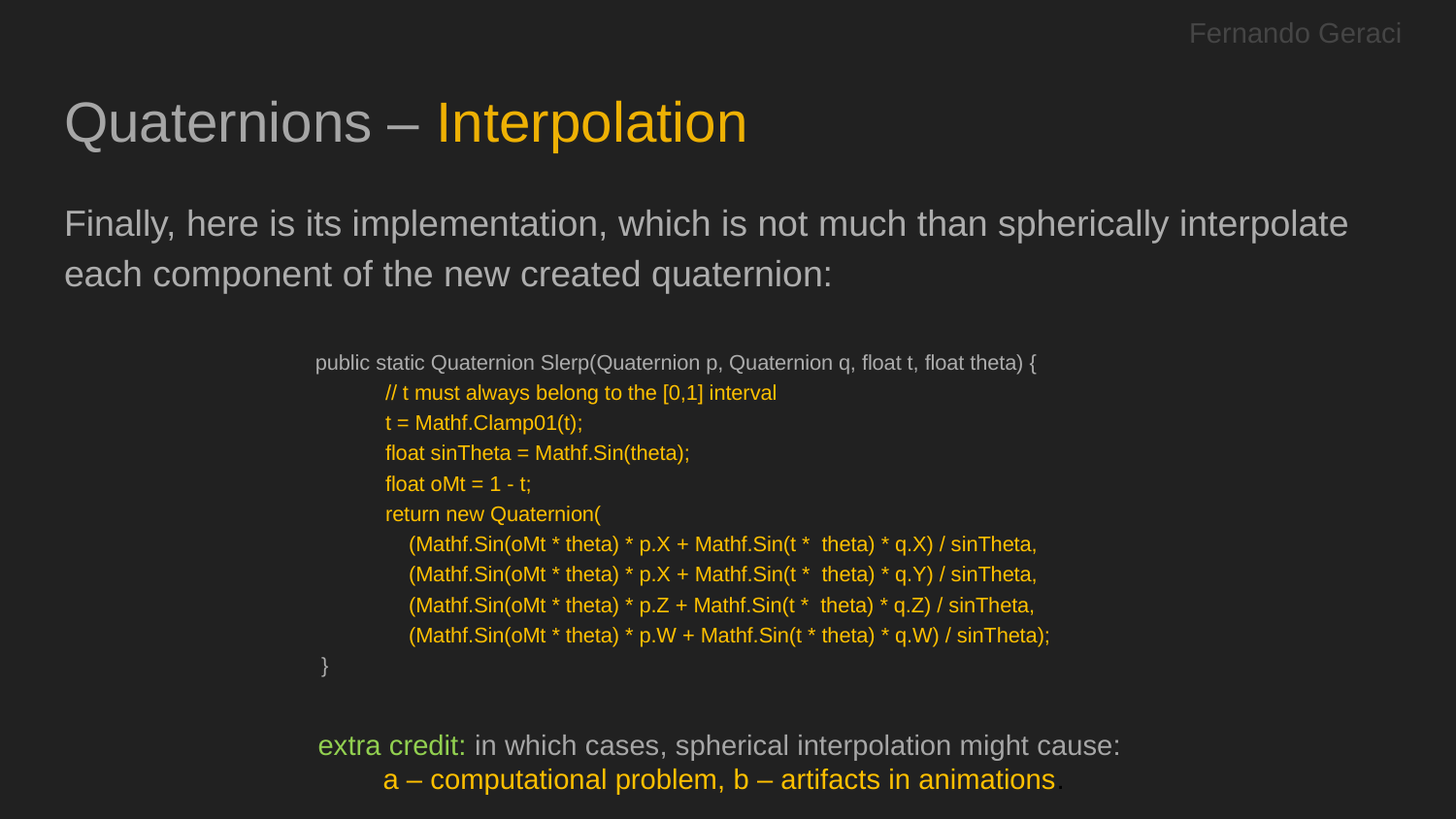

Fernando Geraci
# Quaternions – Interpolation
Finally, here is its implementation, which is not much than spherically interpolate each component of the new created quaternion:
public static Quaternion Slerp(Quaternion p, Quaternion q, float t, float theta) {
            // t must always belong to the [0,1] interval
            t = Mathf.Clamp01(t);
            float sinTheta = Mathf.Sin(theta);
            float oMt = 1 - t;
            return new Quaternion(
                (Mathf.Sin(oMt * theta) * p.X + Mathf.Sin(t *  theta) * q.X) / sinTheta,
                (Mathf.Sin(oMt * theta) * p.X + Mathf.Sin(t *  theta) * q.Y) / sinTheta,
                (Mathf.Sin(oMt * theta) * p.Z + Mathf.Sin(t *  theta) * q.Z) / sinTheta,
                (Mathf.Sin(oMt * theta) * p.W + Mathf.Sin(t * theta) * q.W) / sinTheta);
 }
extra credit: in which cases, spherical interpolation might cause:
a – computational problem, b – artifacts in animations.